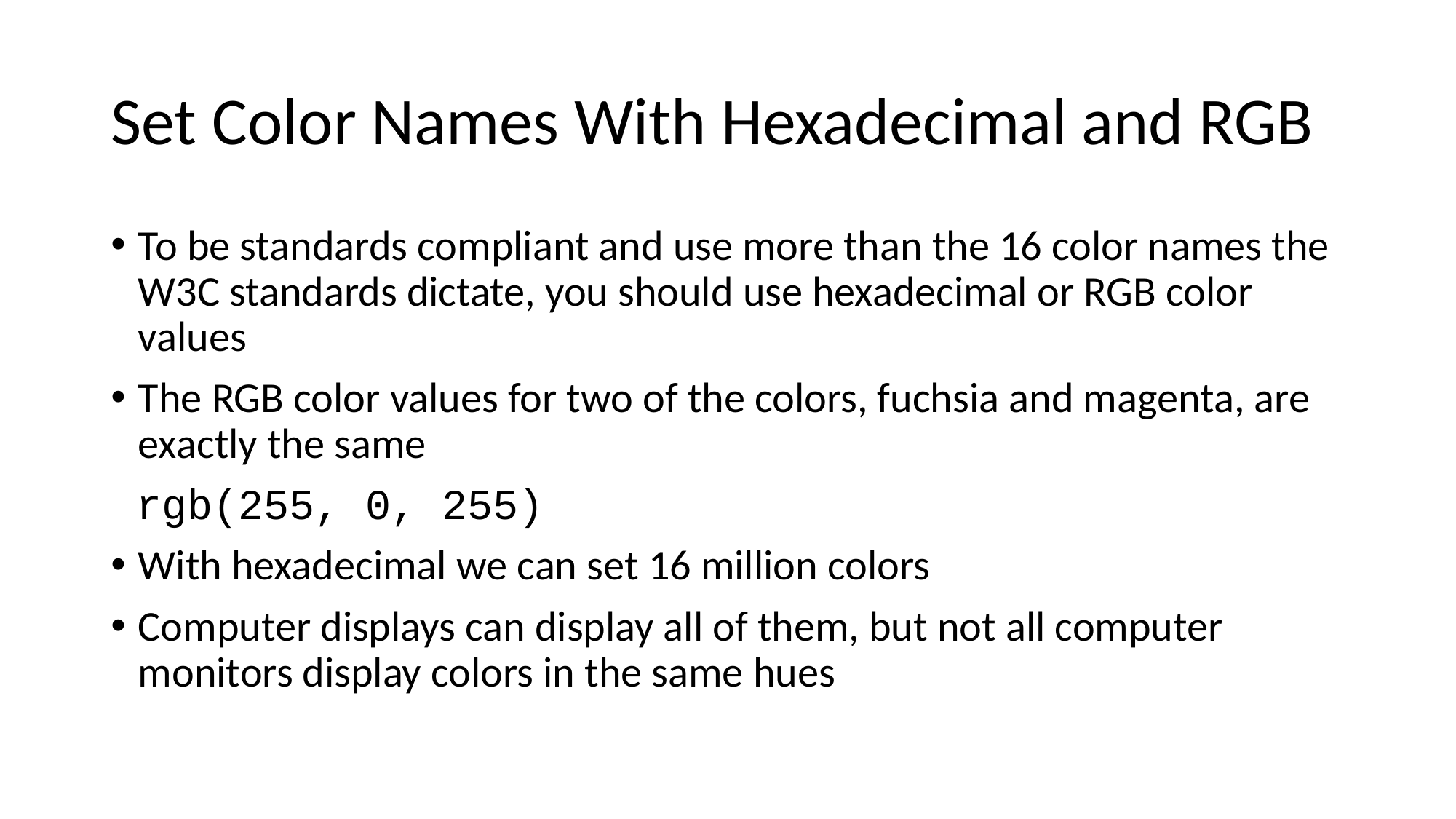

# Set Color Names With Hexadecimal and RGB
To be standards compliant and use more than the 16 color names the W3C standards dictate, you should use hexadecimal or RGB color values
The RGB color values for two of the colors, fuchsia and magenta, are exactly the same
 rgb(255, 0, 255)
With hexadecimal we can set 16 million colors
Computer displays can display all of them, but not all computer monitors display colors in the same hues